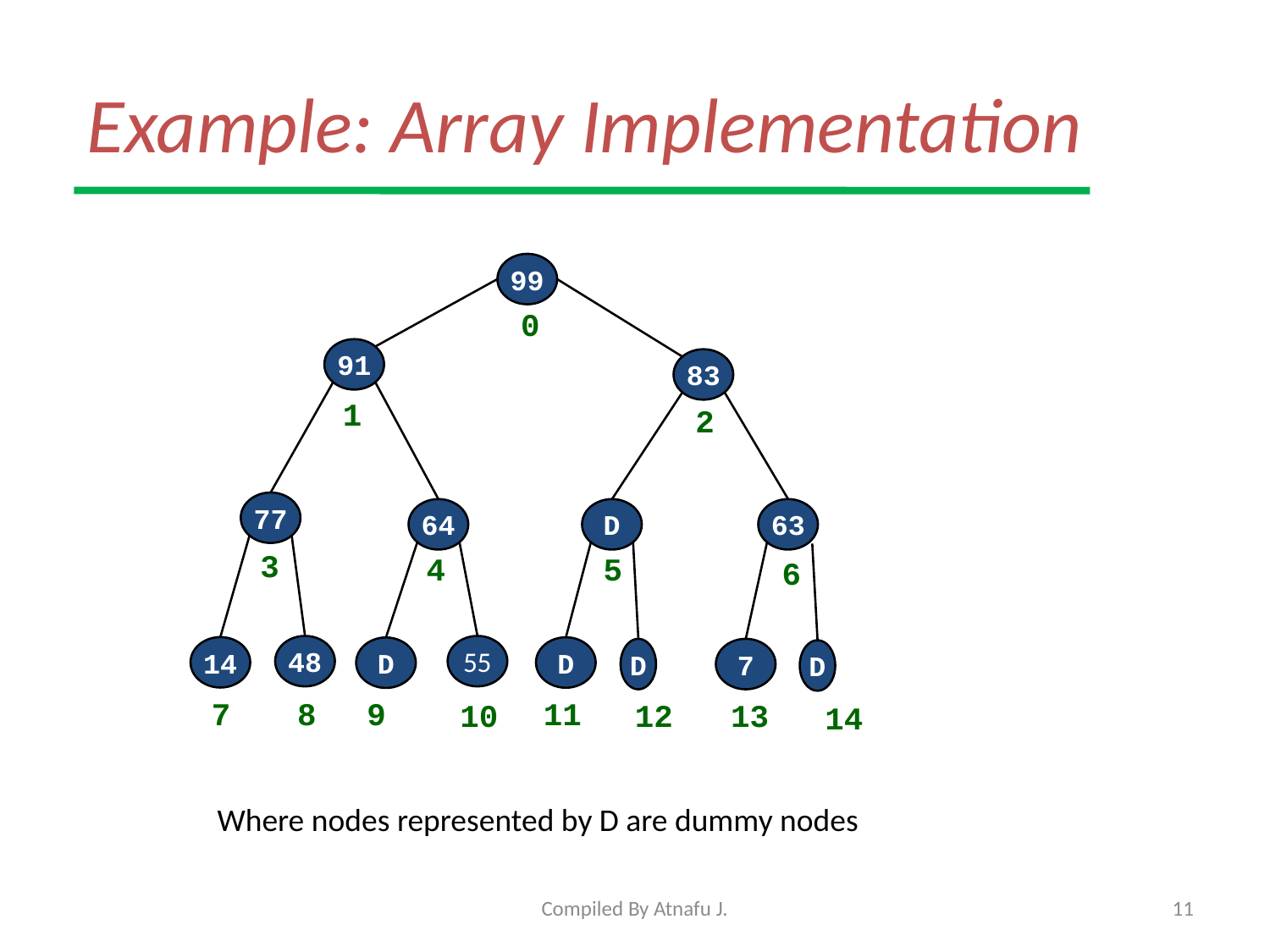

# Example: Array Implementation
99
0
91
83
1
2
77
64
D
63
3
4
5
6
48
55
14
D
D
D
7
D
7
8
9
11
13
10
12
14
Where nodes represented by D are dummy nodes
Compiled By Atnafu J.
11